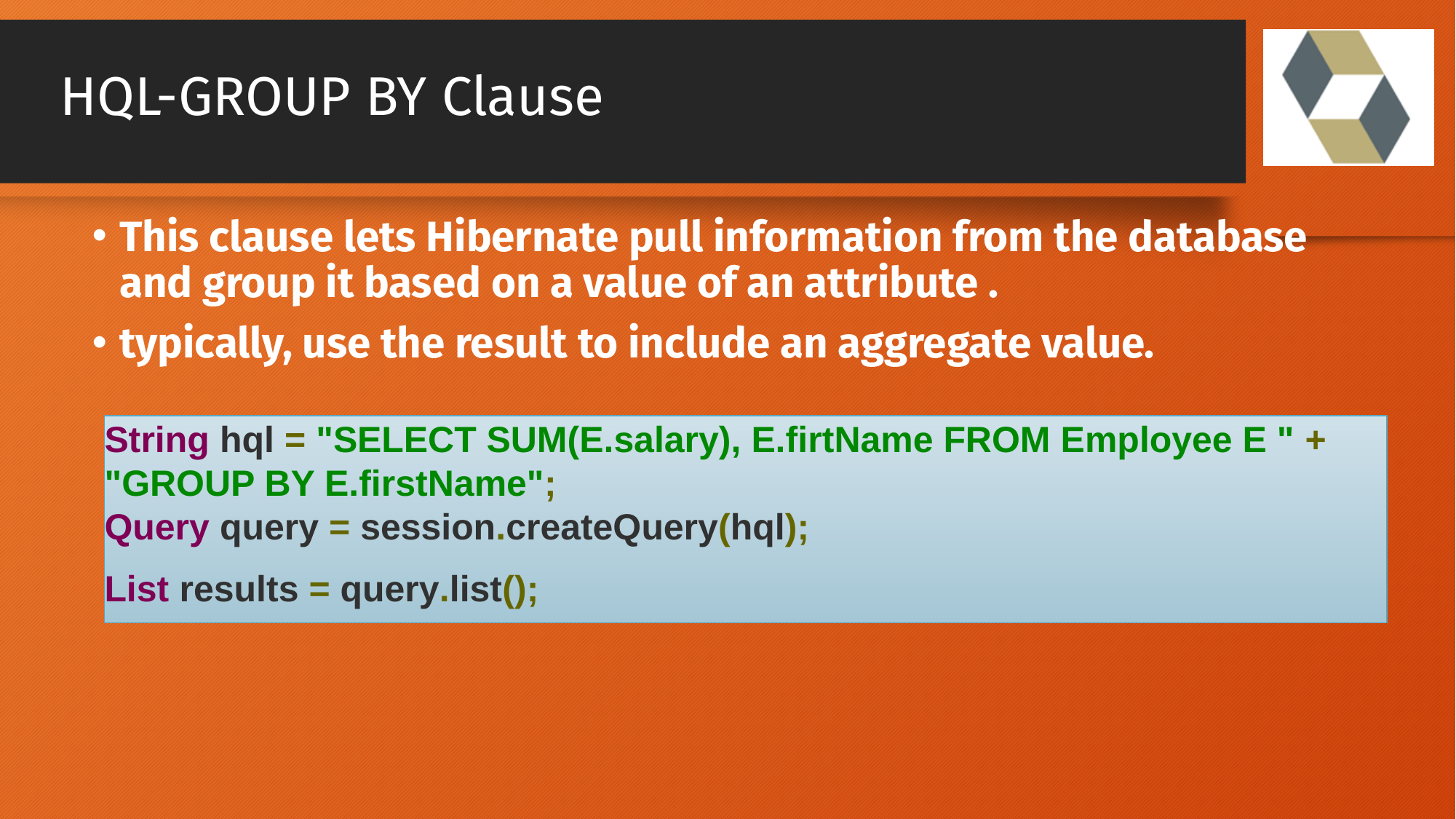

# HQL-GROUP BY Clause
This clause lets Hibernate pull information from the database and group it based on a value of an attribute .
typically, use the result to include an aggregate value.
String hql = "SELECT SUM(E.salary), E.firtName FROM Employee E " + "GROUP BY E.firstName";
Query query = session.createQuery(hql);
List results = query.list();